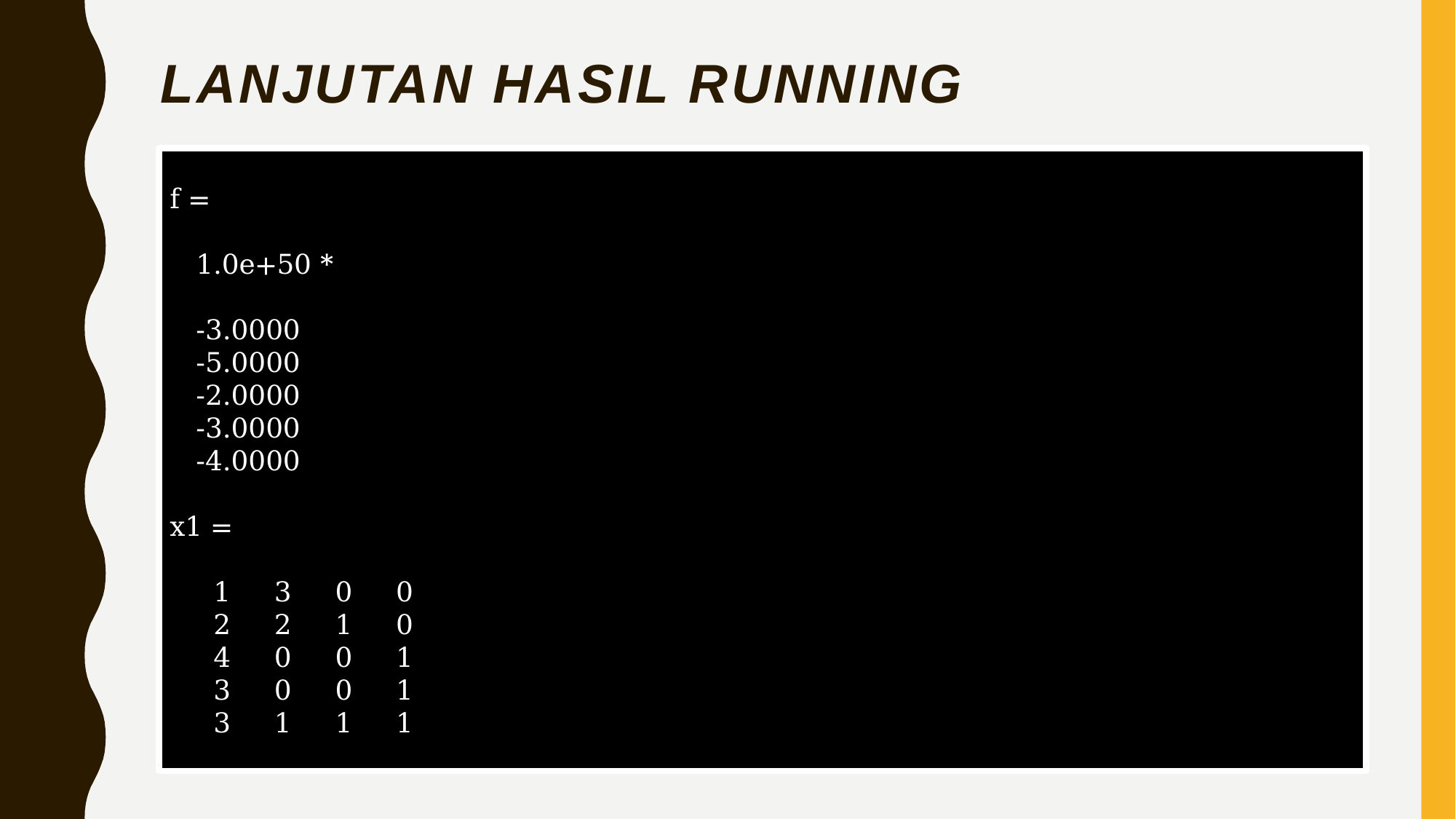

# LANJUTAN HASIL RUNNING

f =

   1.0e+50 *

   -3.0000
   -5.0000
   -2.0000
   -3.0000
   -4.0000

x1 =

     1     3     0     0
     2     2     1     0
     4     0     0     1
     3     0     0     1
     3     1     1     1